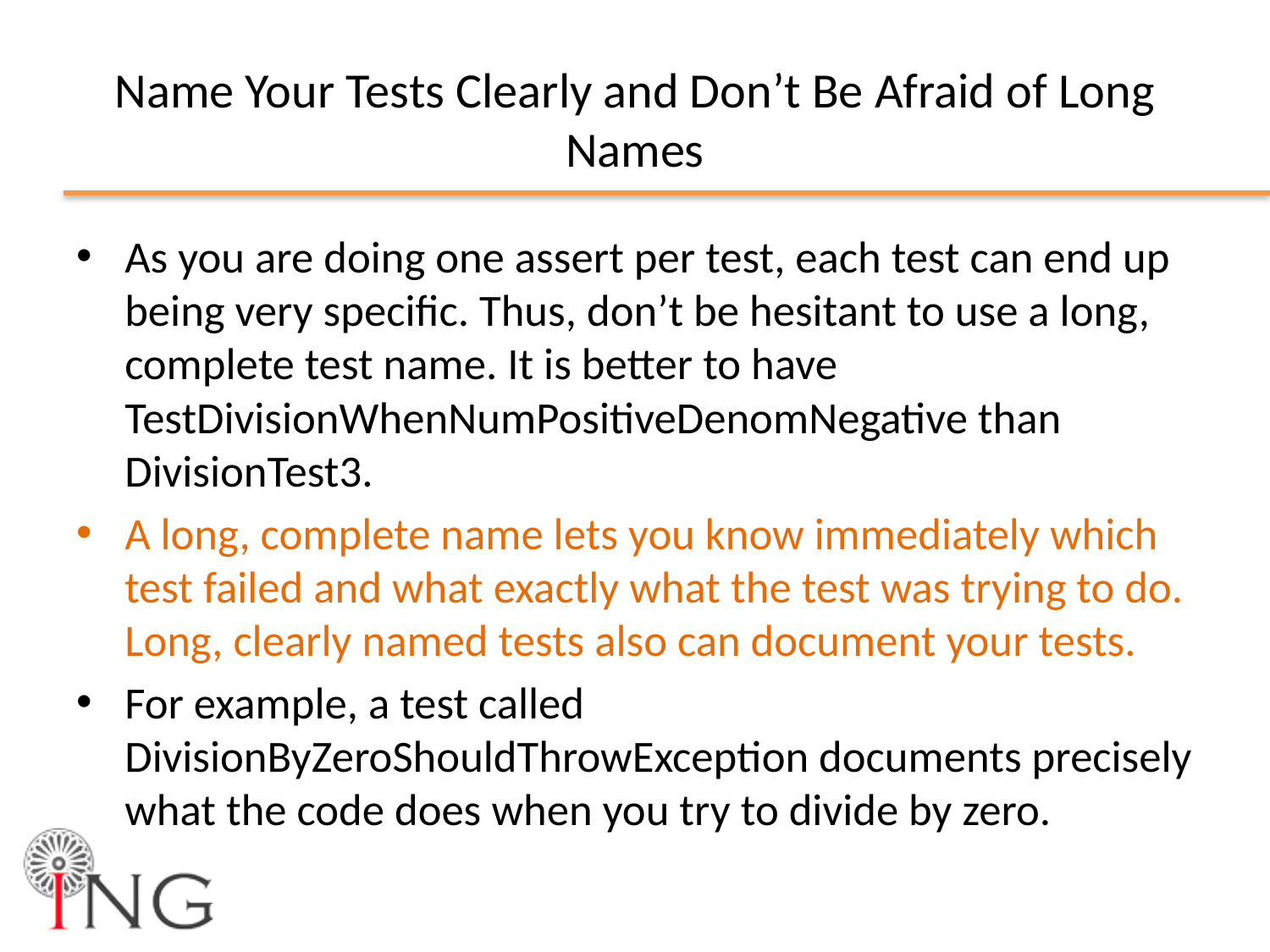

# Name Your Tests Clearly and Don’t Be Afraid of Long Names
As you are doing one assert per test, each test can end up being very specific. Thus, don’t be hesitant to use a long, complete test name. It is better to have TestDivisionWhenNumPositiveDenomNegative than DivisionTest3.
A long, complete name lets you know immediately which test failed and what exactly what the test was trying to do. Long, clearly named tests also can document your tests.
For example, a test called DivisionByZeroShouldThrowException documents precisely what the code does when you try to divide by zero.